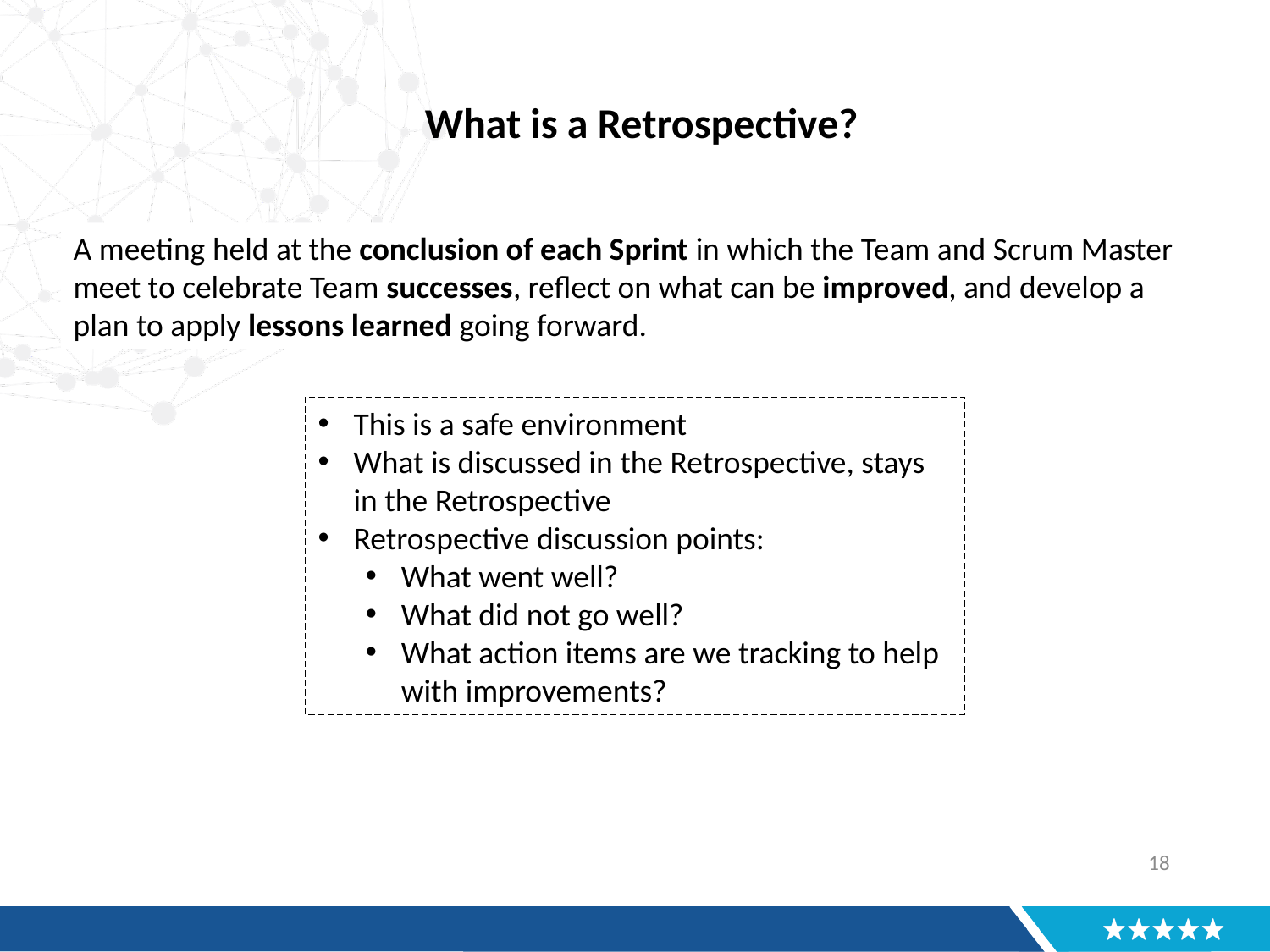

# What is a Retrospective?
A meeting held at the conclusion of each Sprint in which the Team and Scrum Master meet to celebrate Team successes, reflect on what can be improved, and develop a plan to apply lessons learned going forward.
This is a safe environment
What is discussed in the Retrospective, stays in the Retrospective
Retrospective discussion points:
What went well?
What did not go well?
What action items are we tracking to help with improvements?
18